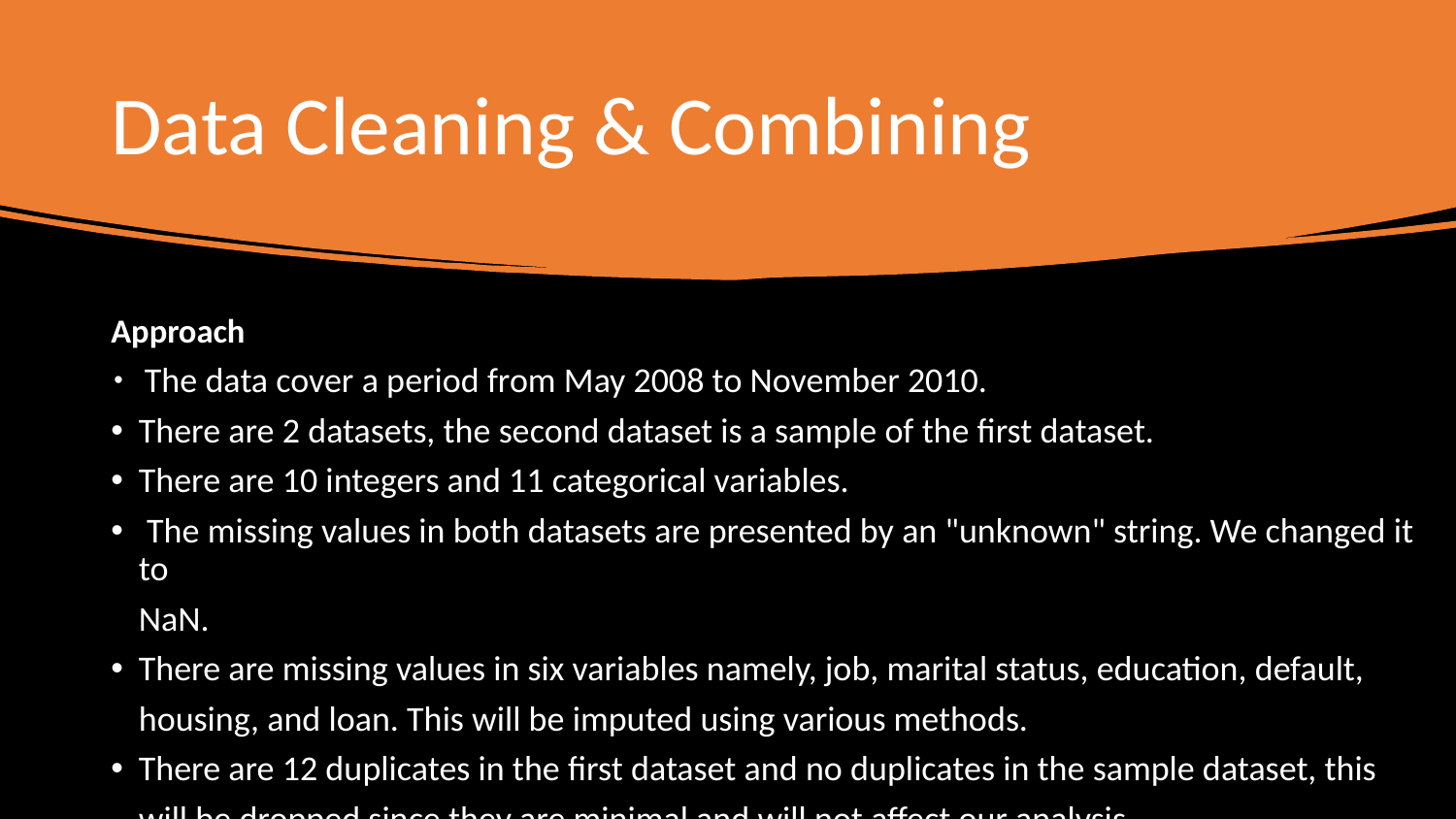

# Data Cleaning & Combining
Approach
 The data cover a period from May 2008 to November 2010.
There are 2 datasets, the second dataset is a sample of the first dataset.
There are 10 integers and 11 categorical variables.
 The missing values in both datasets are presented by an "unknown" string. We changed it to
NaN.
There are missing values in six variables namely, job, marital status, education, default,
housing, and loan. This will be imputed using various methods.
There are 12 duplicates in the first dataset and no duplicates in the sample dataset, this
will be dropped since they are minimal and will not affect our analysis